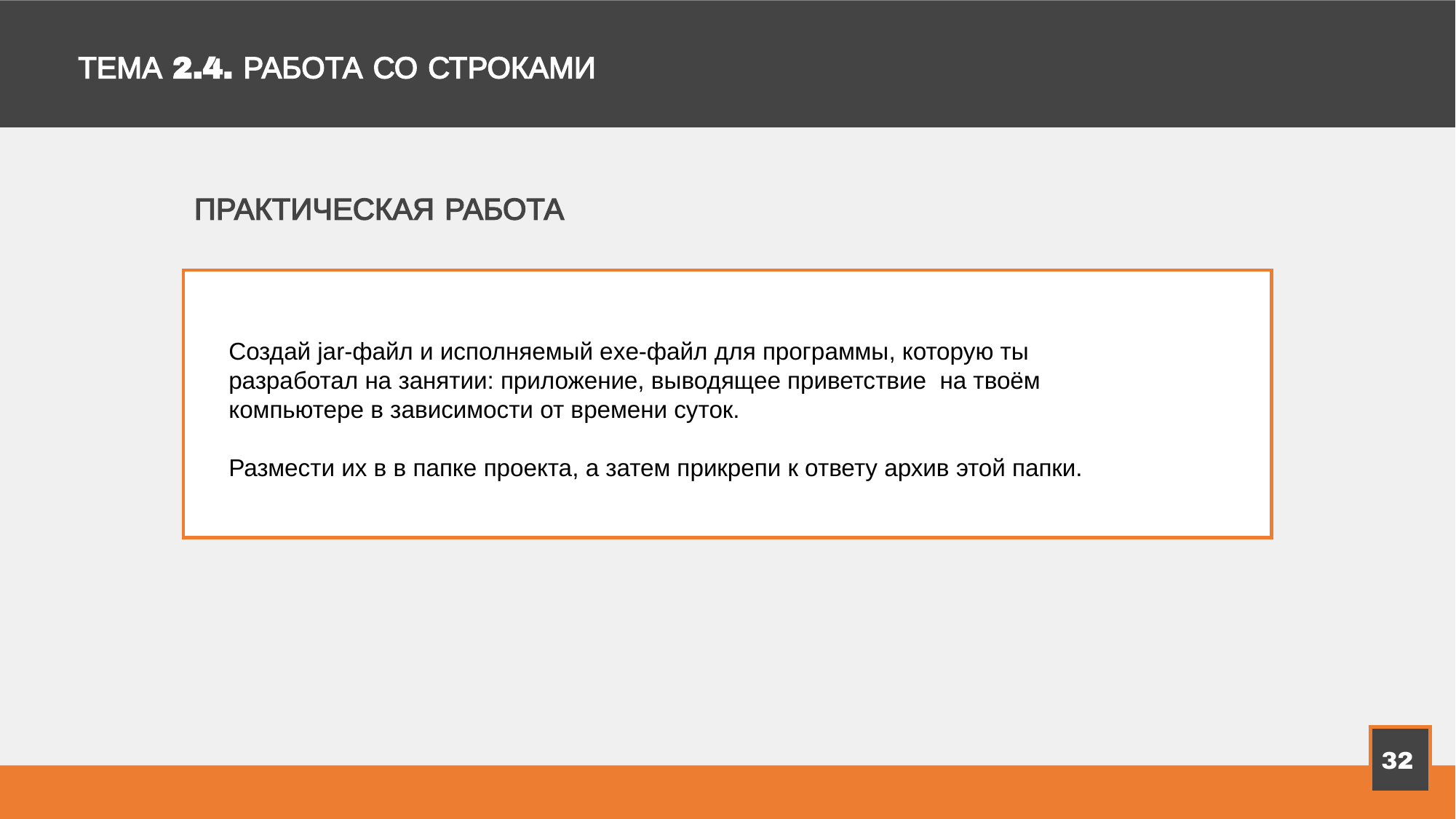

ТЕМА 2.4. РАБОТА СО СТРОКАМИ

ПРАКТИЧЕСКАЯ РАБОТА

Создай jar-файл и исполняемый exe-файл для программы, которую ты разработал на занятии: приложение, выводящее приветствие  на твоём компьютере в зависимости от времени суток.

Размести их в в папке проекта, а затем прикрепи к ответу архив этой папки.

32